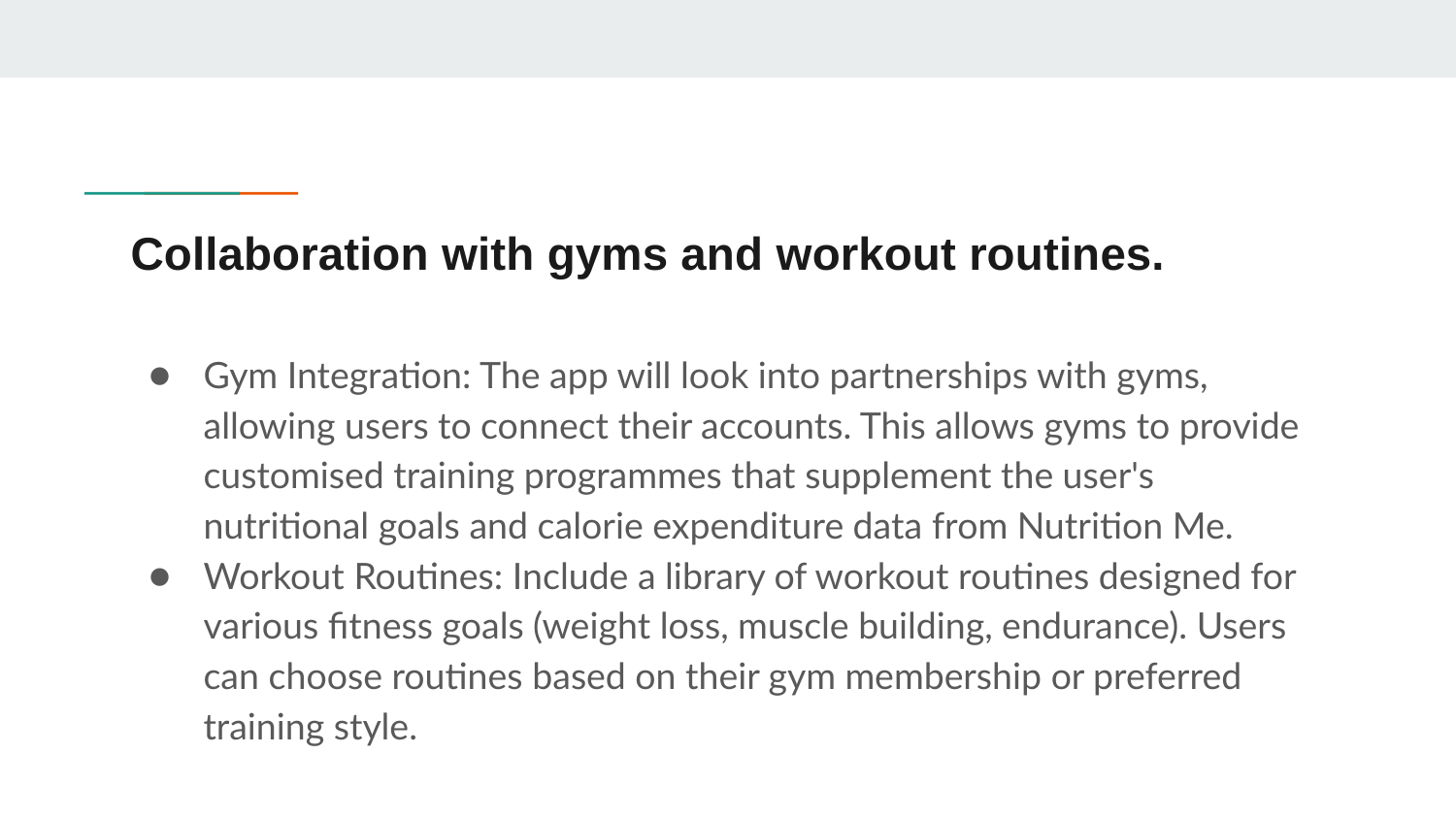

# Collaboration with gyms and workout routines.
Gym Integration: The app will look into partnerships with gyms, allowing users to connect their accounts. This allows gyms to provide customised training programmes that supplement the user's nutritional goals and calorie expenditure data from Nutrition Me.
Workout Routines: Include a library of workout routines designed for various fitness goals (weight loss, muscle building, endurance). Users can choose routines based on their gym membership or preferred training style.